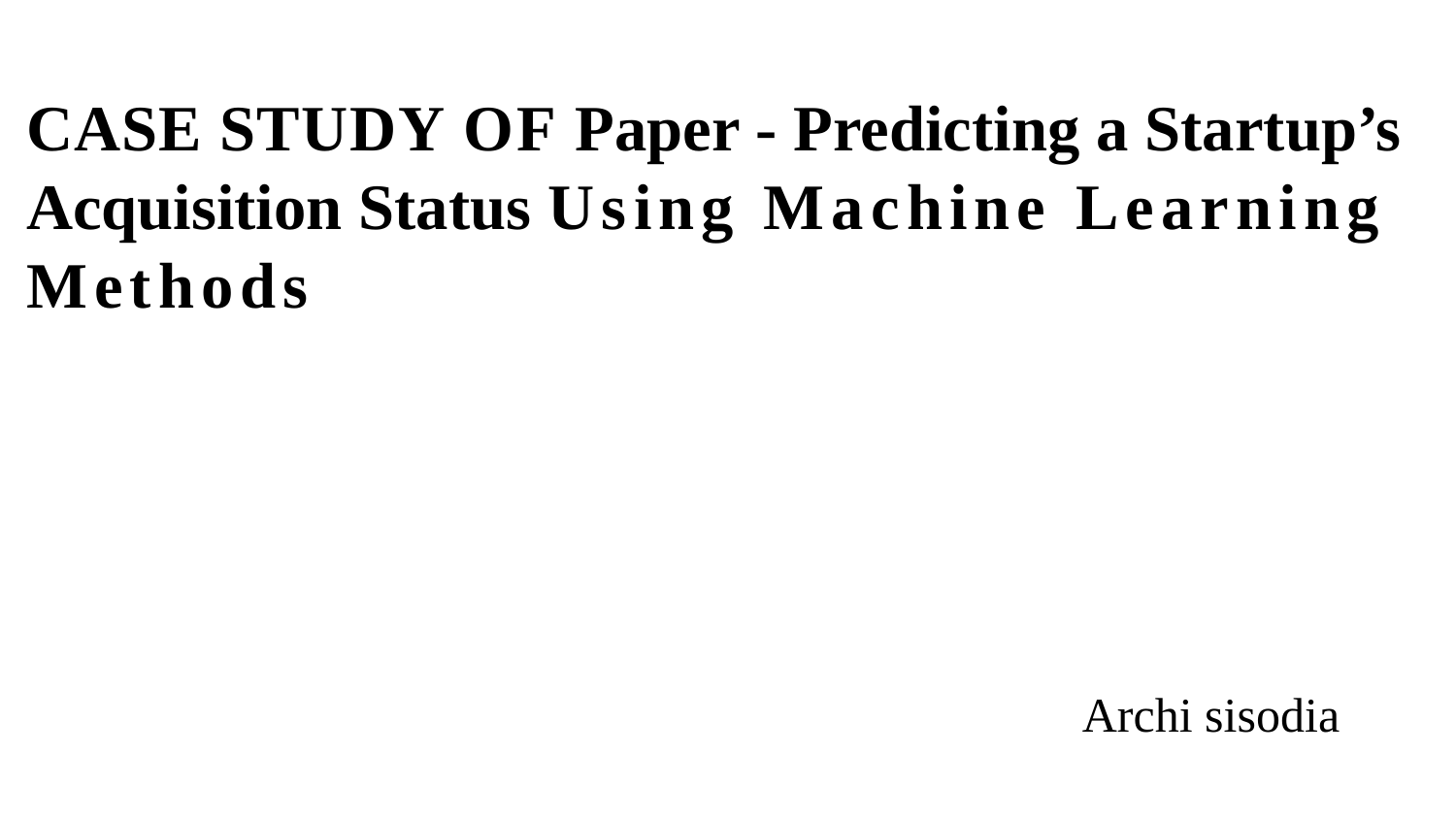

# CASE STUDY OF Paper - Predicting a Startup’s Acquisition Status Using Machine Learning Methods
Archi sisodia